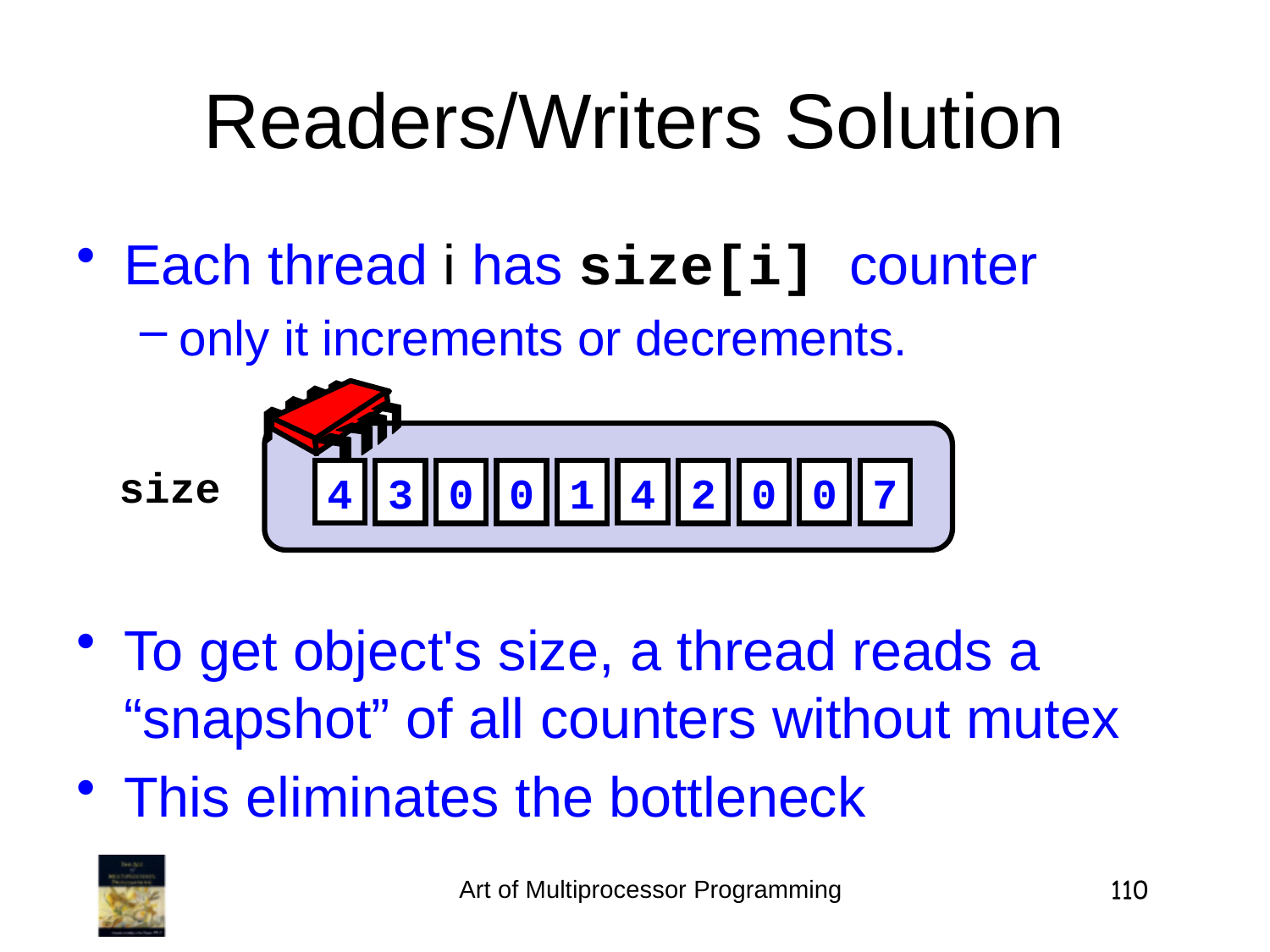

Readers/Writers Solution
Each thread i has size[i] counter
only it increments or decrements.

To get object's size, a thread reads a “snapshot” of all counters without mutex
This eliminates the bottleneck

size
4
4
3
0
0
1
2
0
0
7
Art of Multiprocessor Programming
110